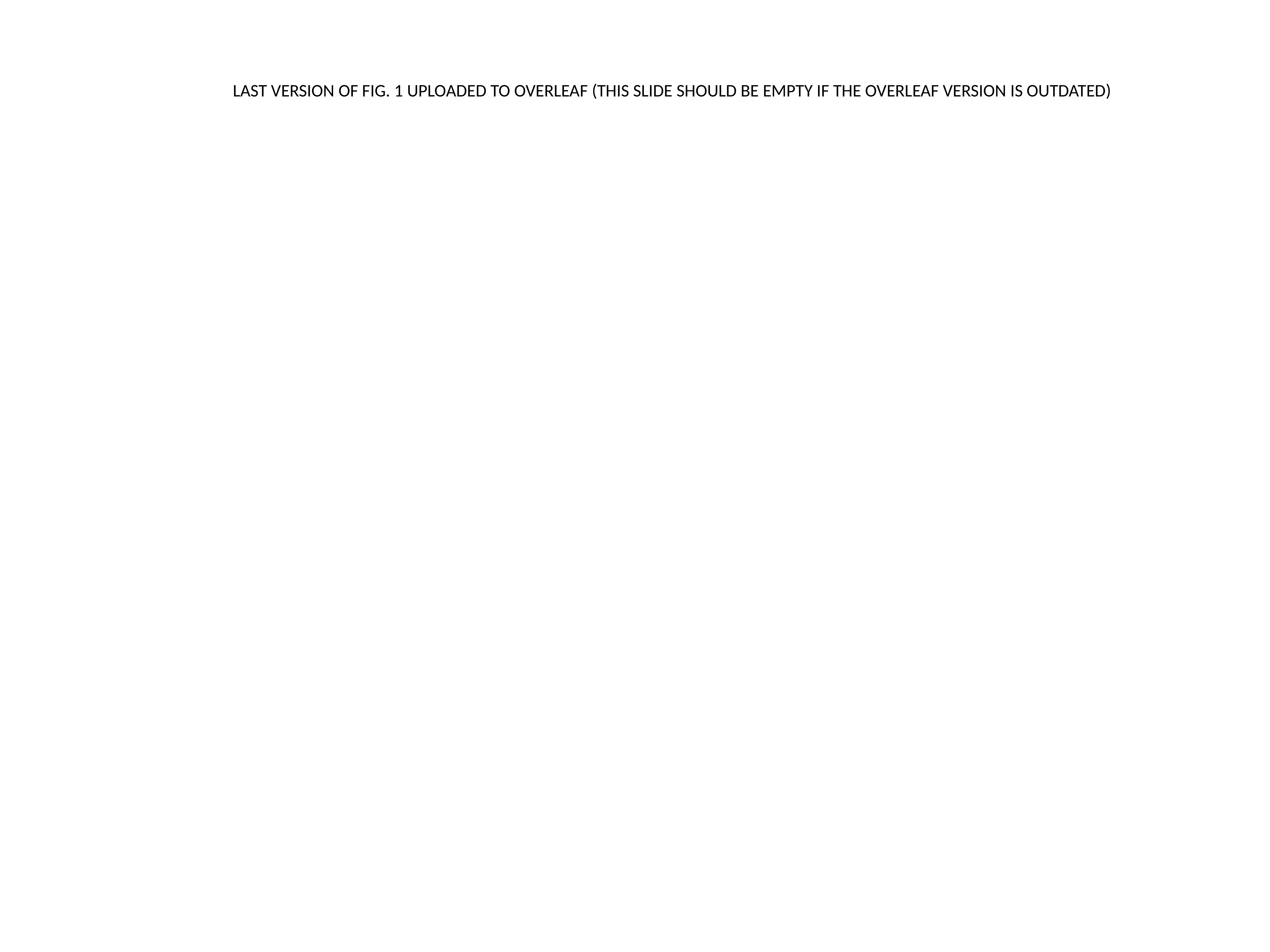

LAST VERSION OF FIG. 1 UPLOADED TO OVERLEAF (THIS SLIDE SHOULD BE EMPTY IF THE OVERLEAF VERSION IS OUTDATED)